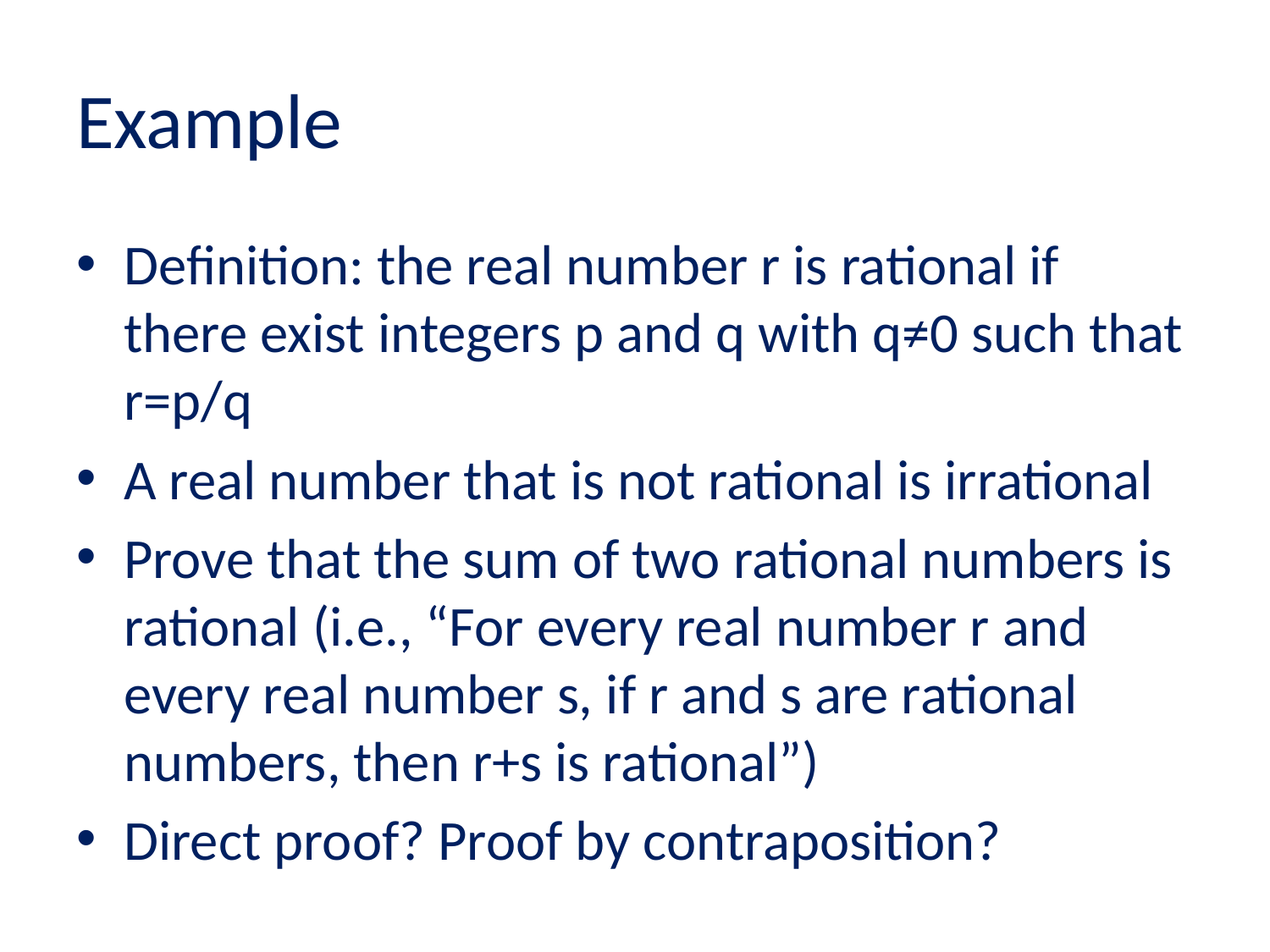

# Example
Definition: the real number r is rational if there exist integers p and q with q≠0 such that r=p/q
A real number that is not rational is irrational
Prove that the sum of two rational numbers is rational (i.e., “For every real number r and every real number s, if r and s are rational numbers, then r+s is rational”)
Direct proof? Proof by contraposition?
13